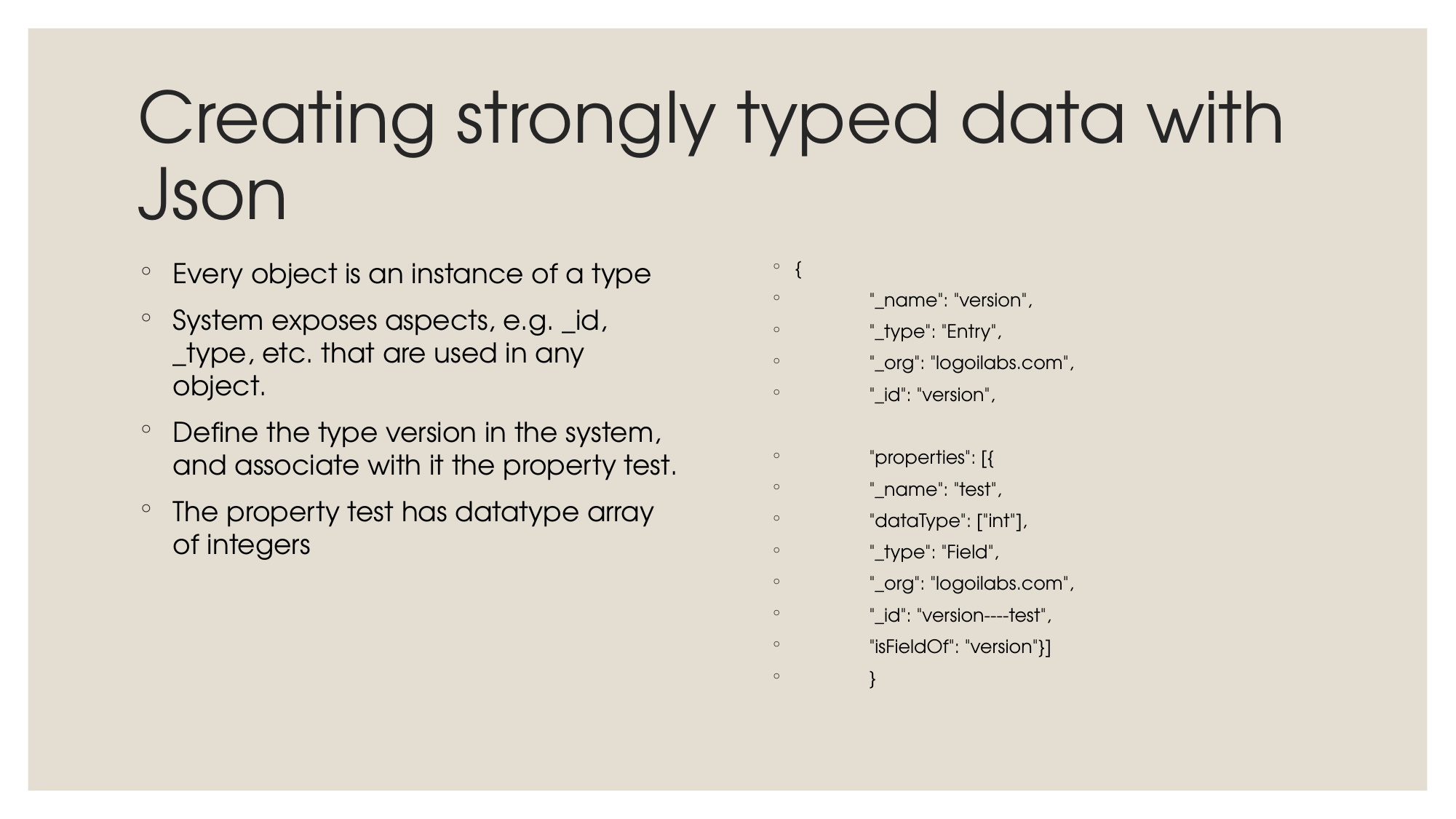

# Creating strongly typed data with Json
Every object is an instance of a type
System exposes aspects, e.g. _id, _type, etc. that are used in any object.
Define the type version in the system, and associate with it the property test.
The property test has datatype array of integers
{
	"_name": "version",
	"_type": "Entry",
	"_org": "logoilabs.com",
	"_id": "version",

		"properties": [{
		"_name": "test",
		"dataType": ["int"],
		"_type": "Field",
		"_org": "logoilabs.com",
		"_id": "version----test",
		"isFieldOf": "version"}]
	}